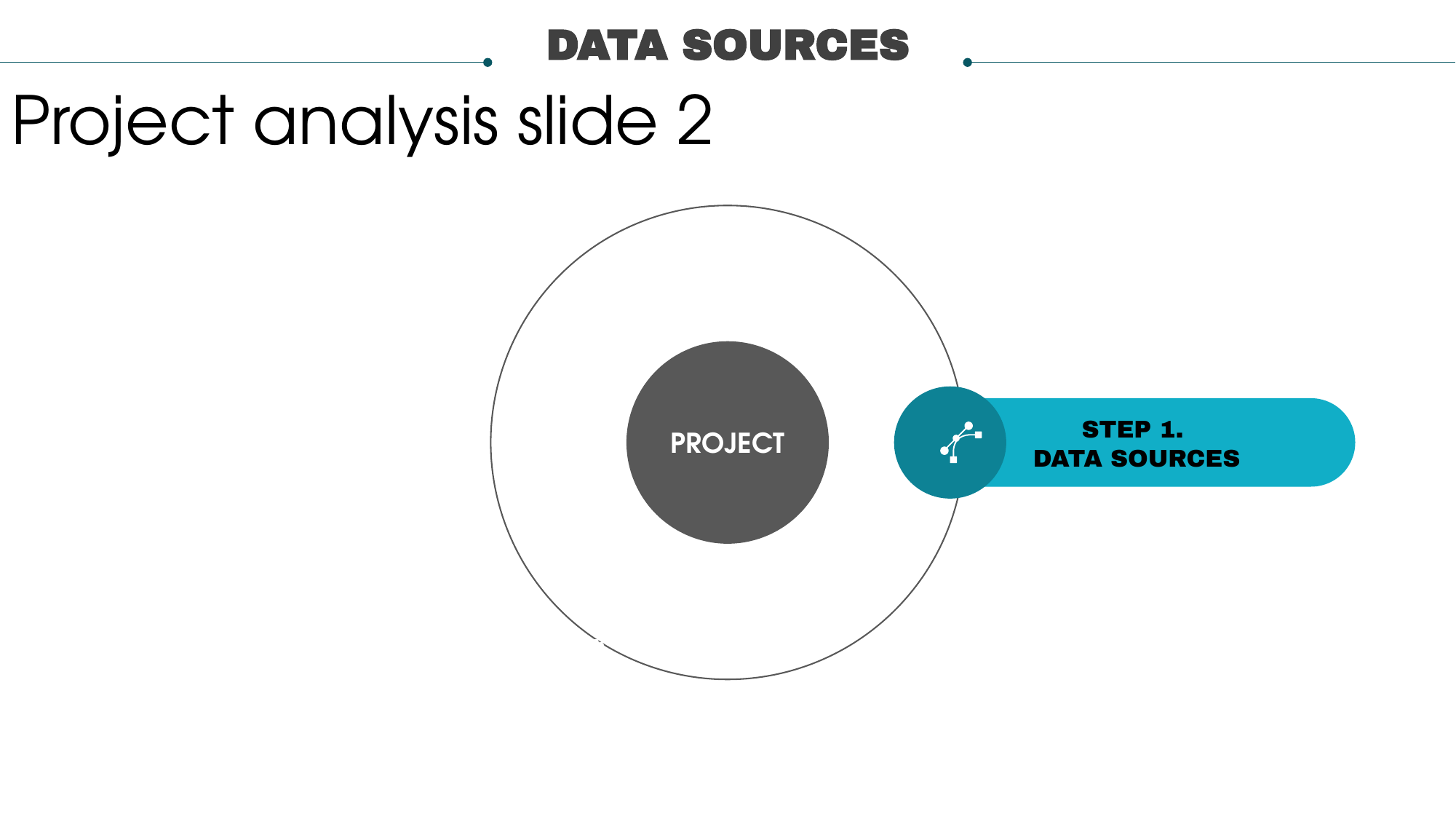

DATA SOURCES
Project analysis slide 2

PROJECT

STEP 1.
DATA SOURCES